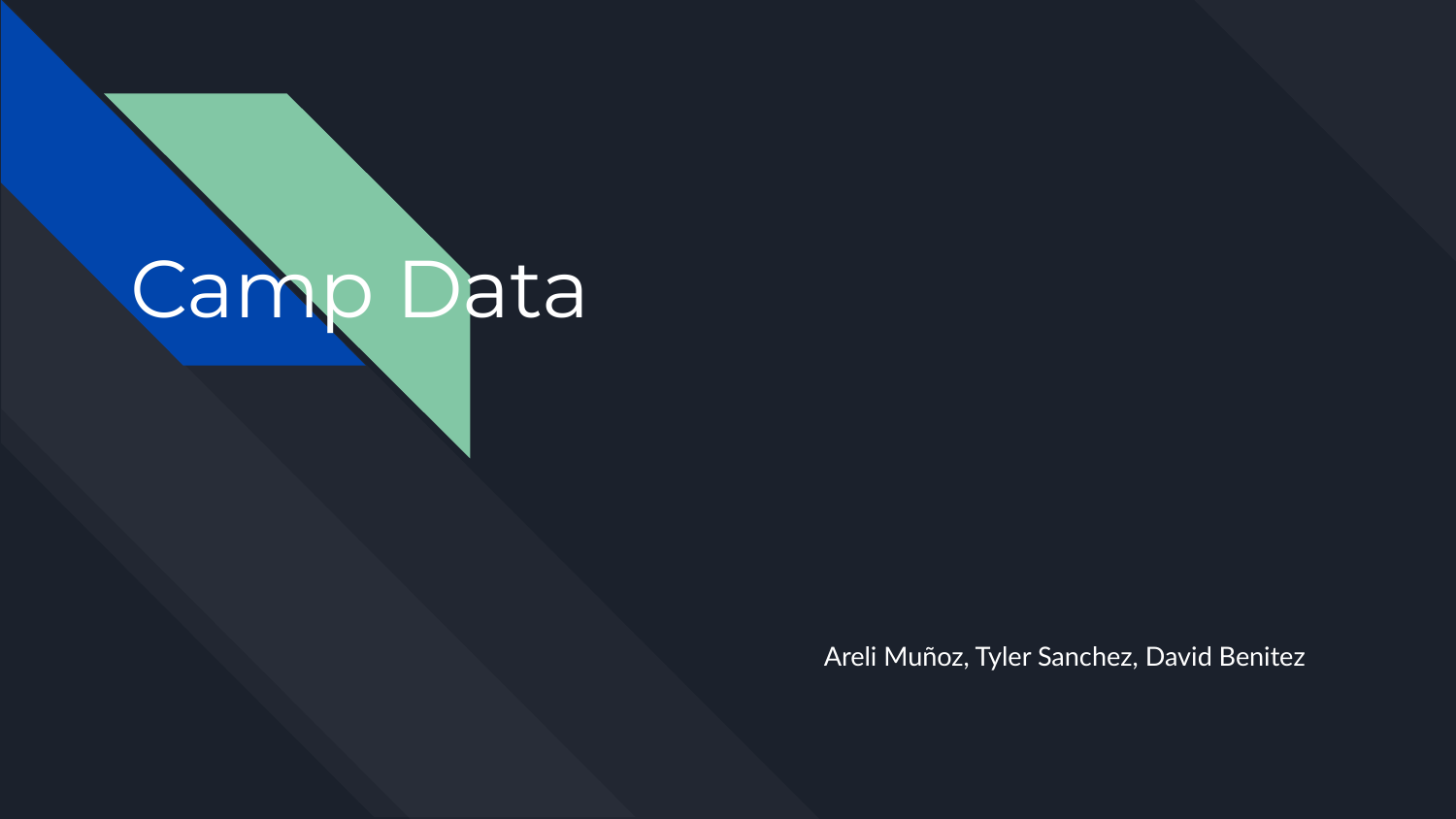

# Camp Data
Areli Muñoz, Tyler Sanchez, David Benitez